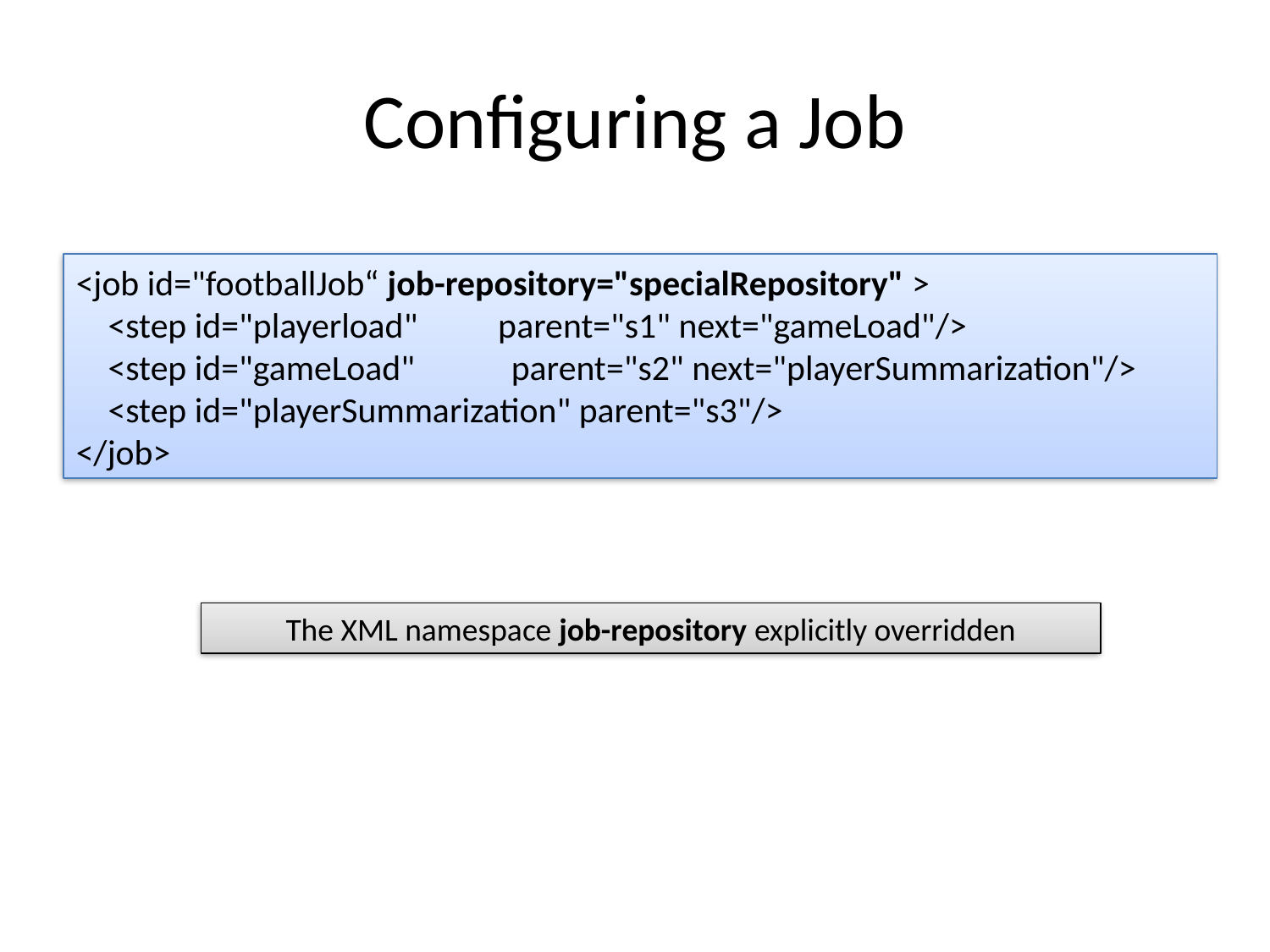

# Configuring a Job
<job id="footballJob“ job-repository="specialRepository" >
    <step id="playerload"          parent="s1" next="gameLoad"/>
    <step id="gameLoad"            parent="s2" next="playerSummarization"/>
    <step id="playerSummarization" parent="s3"/>
</job>
The XML namespace job-repository explicitly overridden